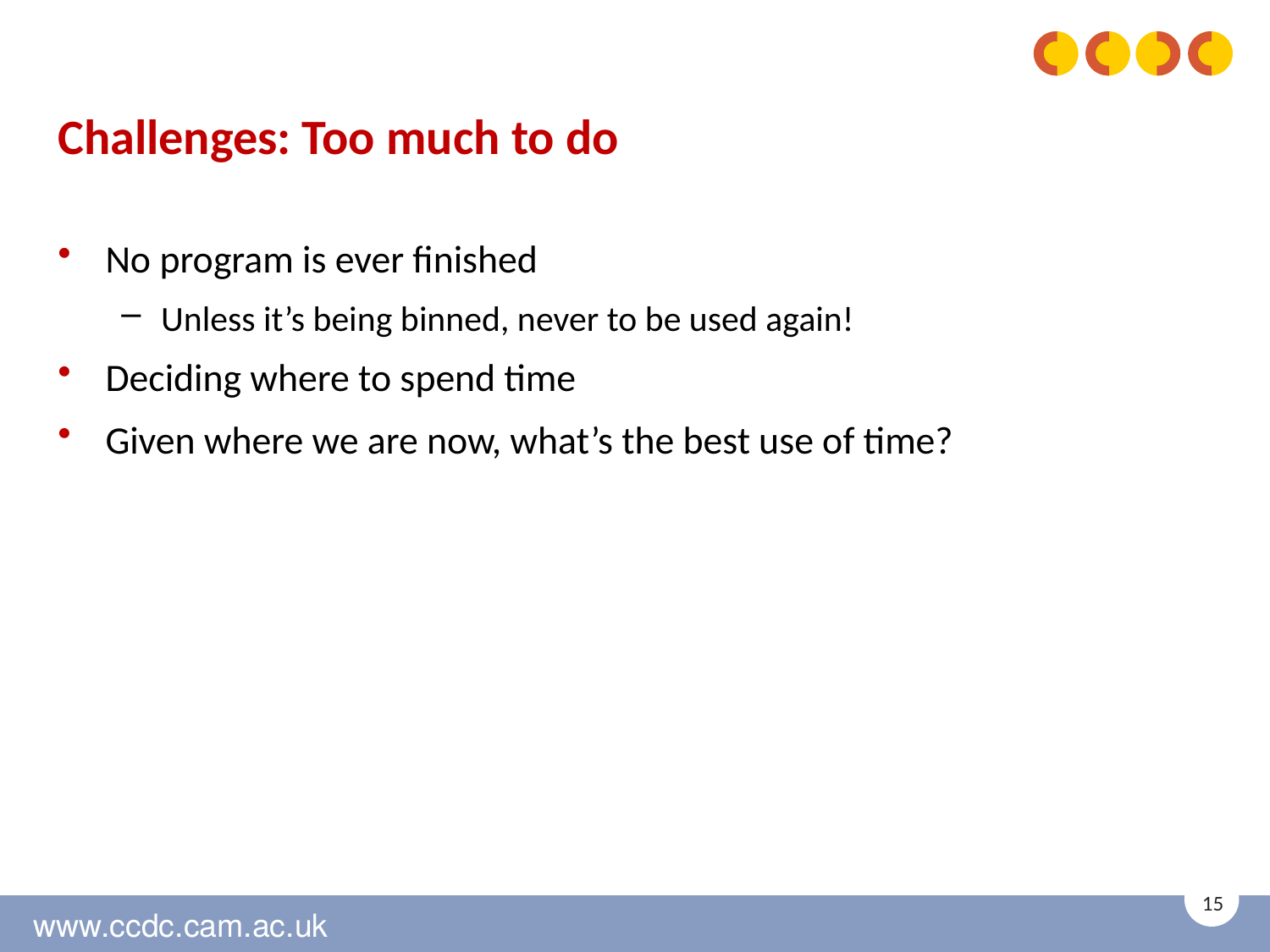

# Challenges: Too much to do
No program is ever finished
Unless it’s being binned, never to be used again!
Deciding where to spend time
Given where we are now, what’s the best use of time?